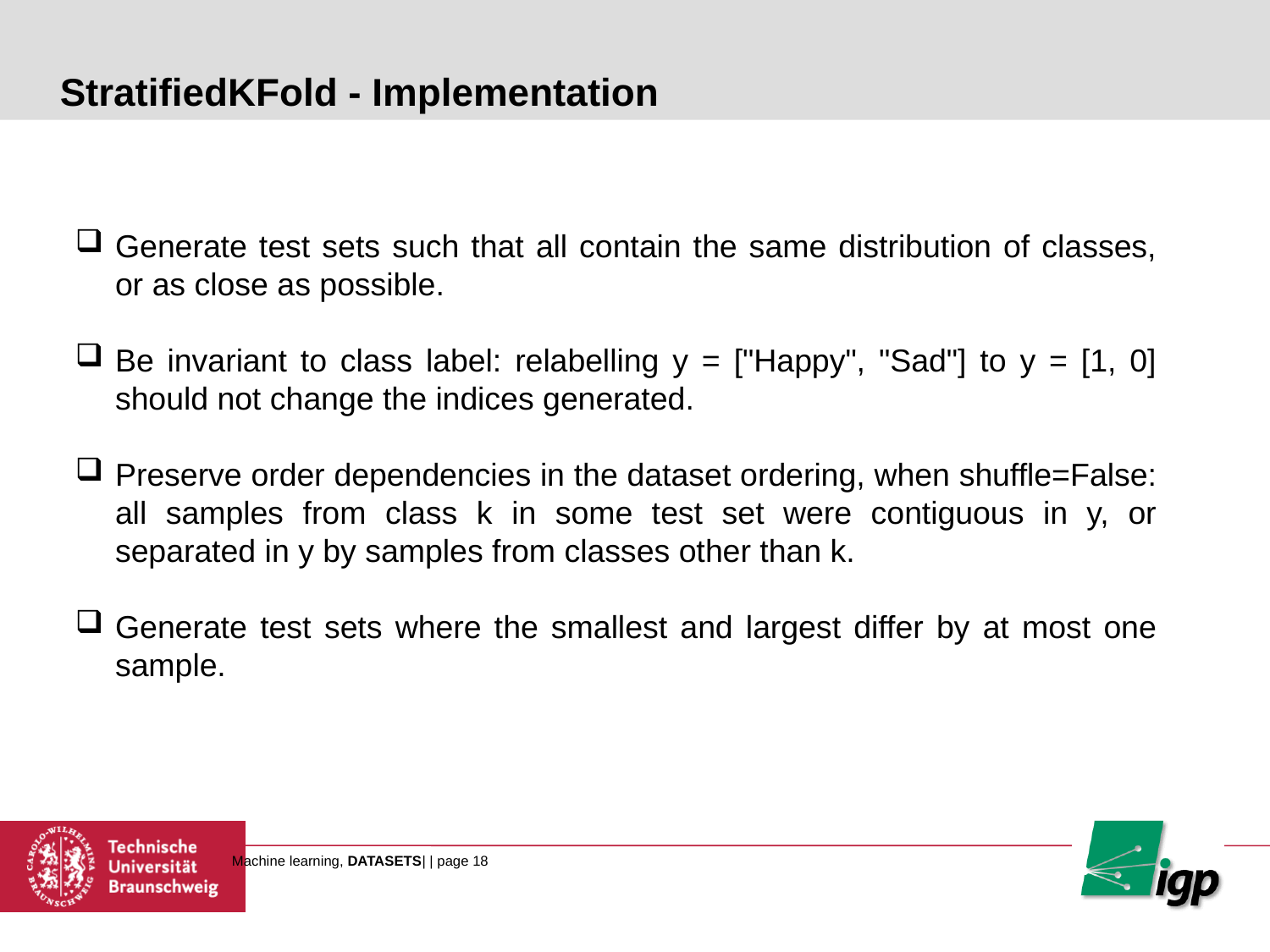

# StratifiedKFold - Implementation
Generate test sets such that all contain the same distribution of classes, or as close as possible.

Be invariant to class label: relabelling y = ["Happy", "Sad"] to y = [1, 0] should not change the indices generated.

Preserve order dependencies in the dataset ordering, when shuffle=False: all samples from class k in some test set were contiguous in y, or separated in y by samples from classes other than k.

Generate test sets where the smallest and largest differ by at most one sample.